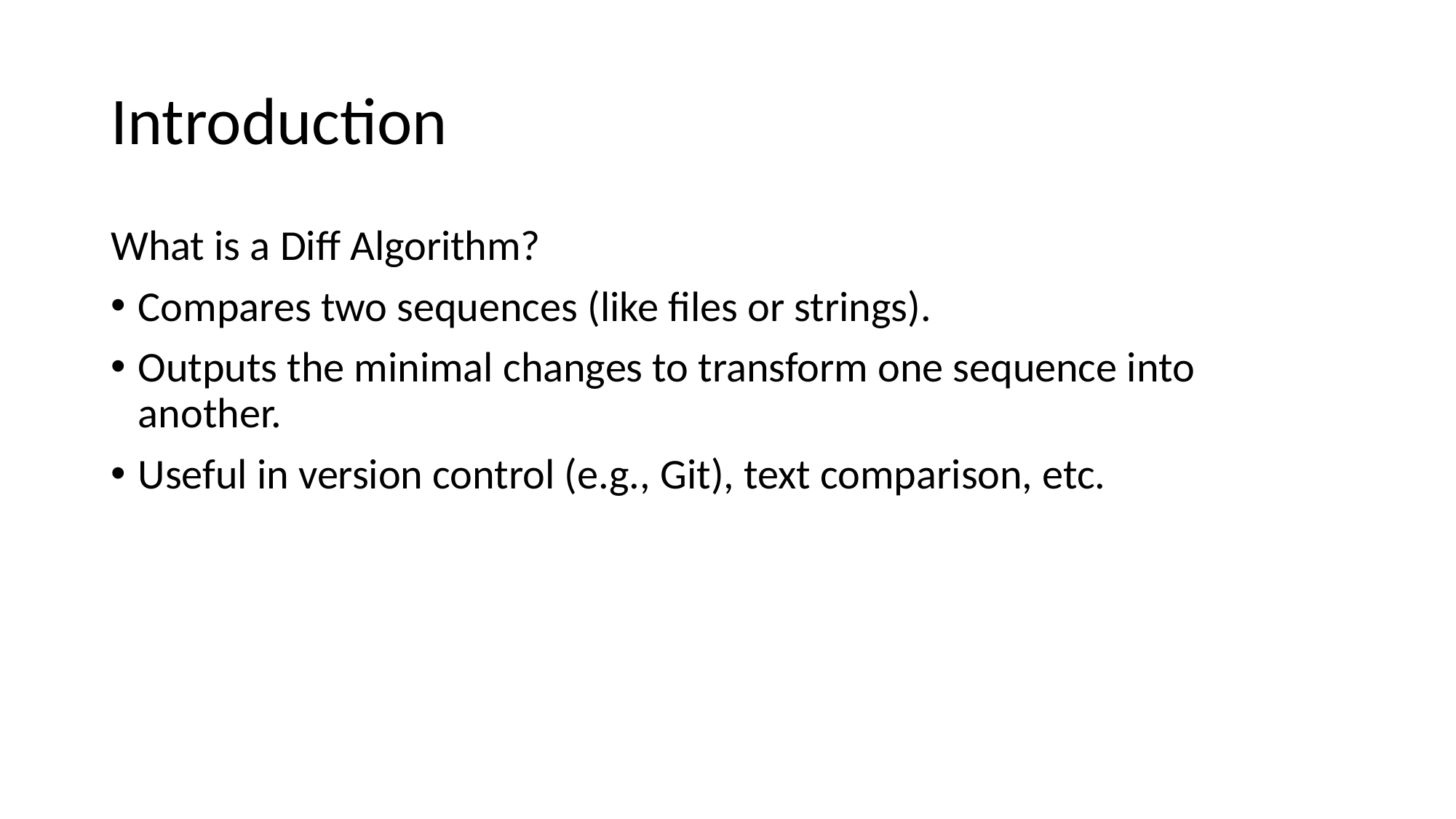

# Introduction
What is a Diff Algorithm?
Compares two sequences (like files or strings).
Outputs the minimal changes to transform one sequence into another.
Useful in version control (e.g., Git), text comparison, etc.